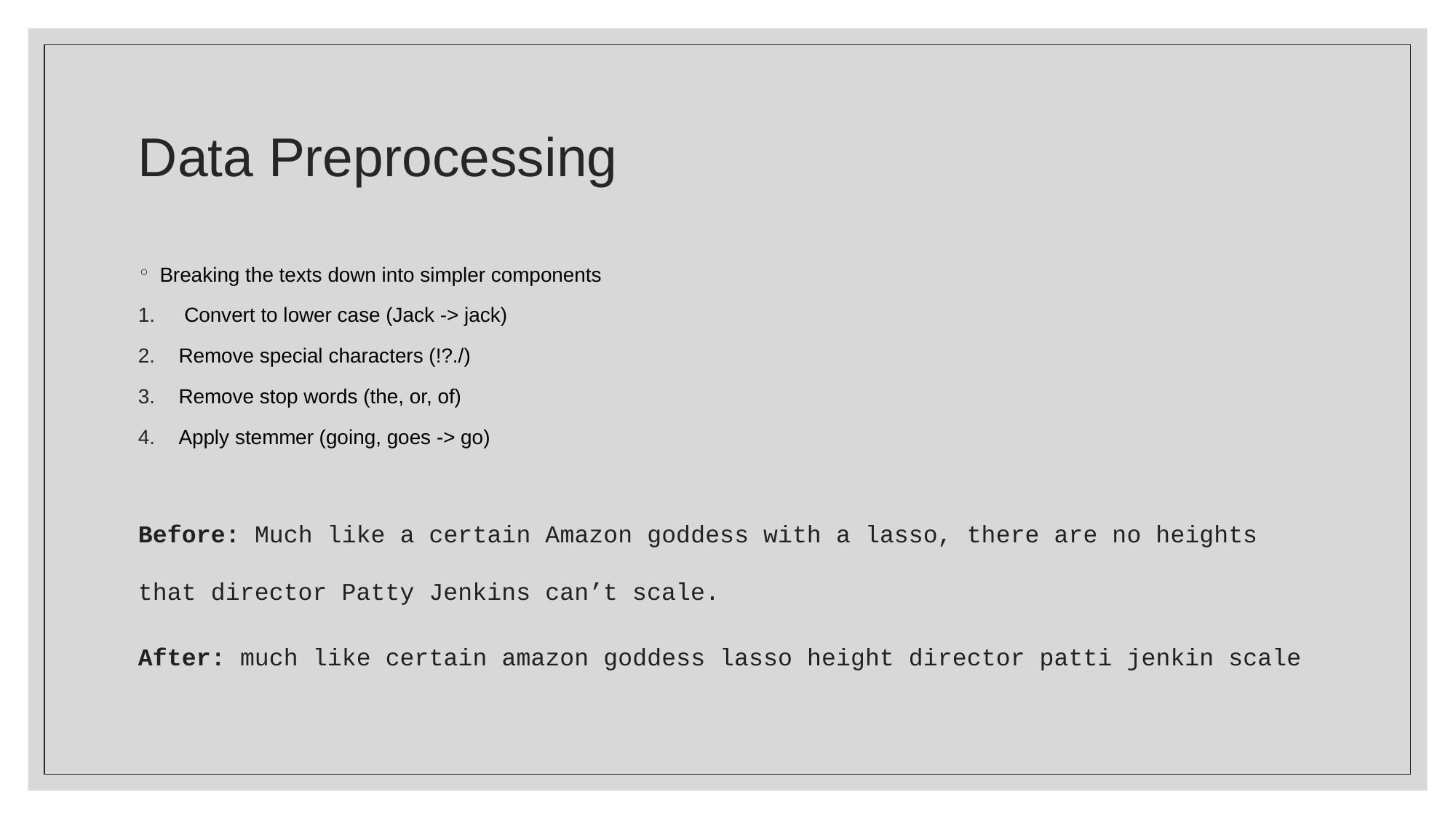

# Data Preprocessing
Breaking the texts down into simpler components
 Convert to lower case (Jack -> jack)
Remove special characters (!?./)
Remove stop words (the, or, of)
Apply stemmer (going, goes -> go)

Before: Much like a certain Amazon goddess with a lasso, there are no heights that director Patty Jenkins can’t scale.
After: much like certain amazon goddess lasso height director patti jenkin scale